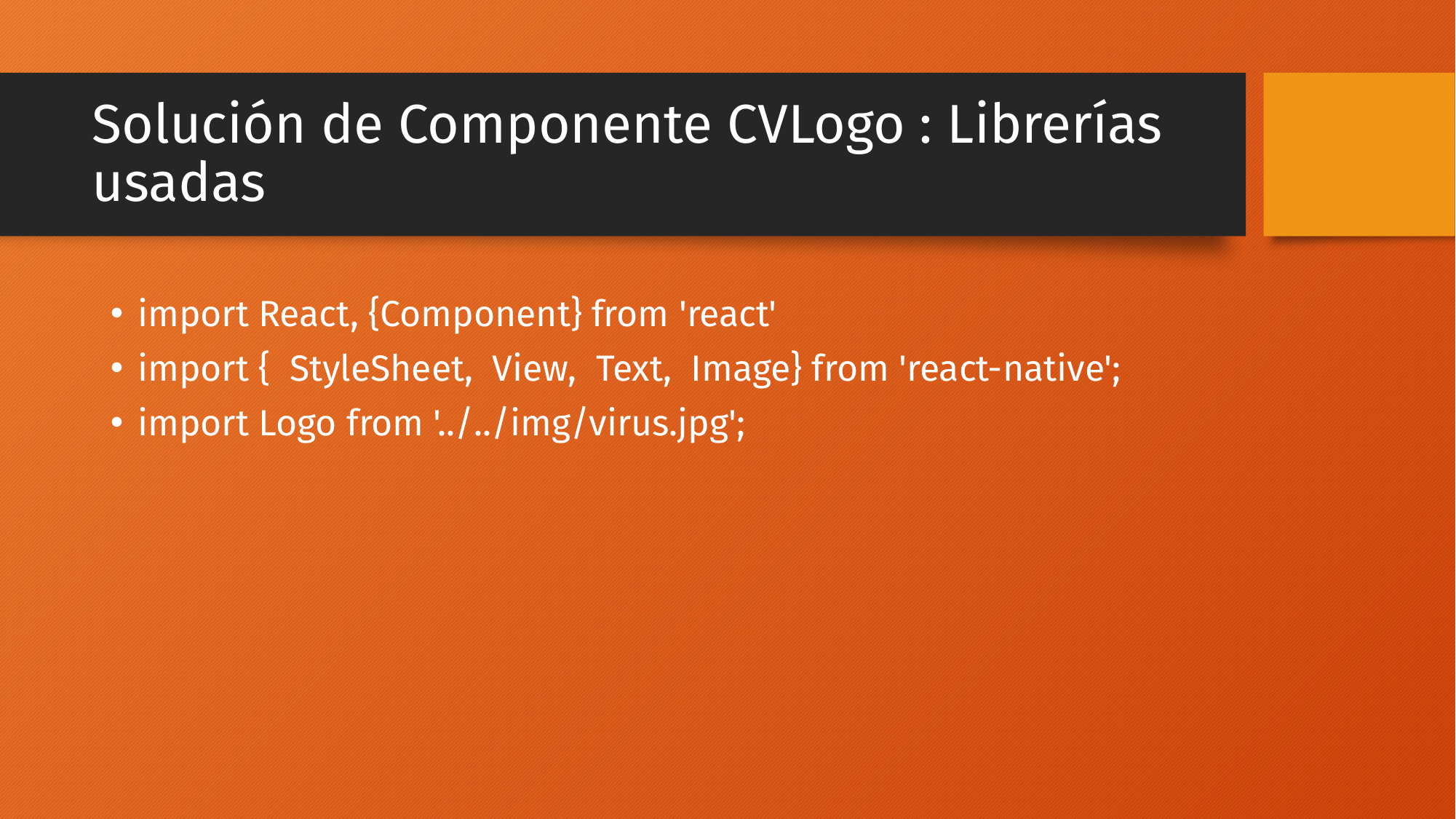

# Solución de Componente CVLogo : Librerías usadas
import React, {Component} from 'react'
import {  StyleSheet,  View,  Text,  Image} from 'react-native';
import Logo from '../../img/virus.jpg';